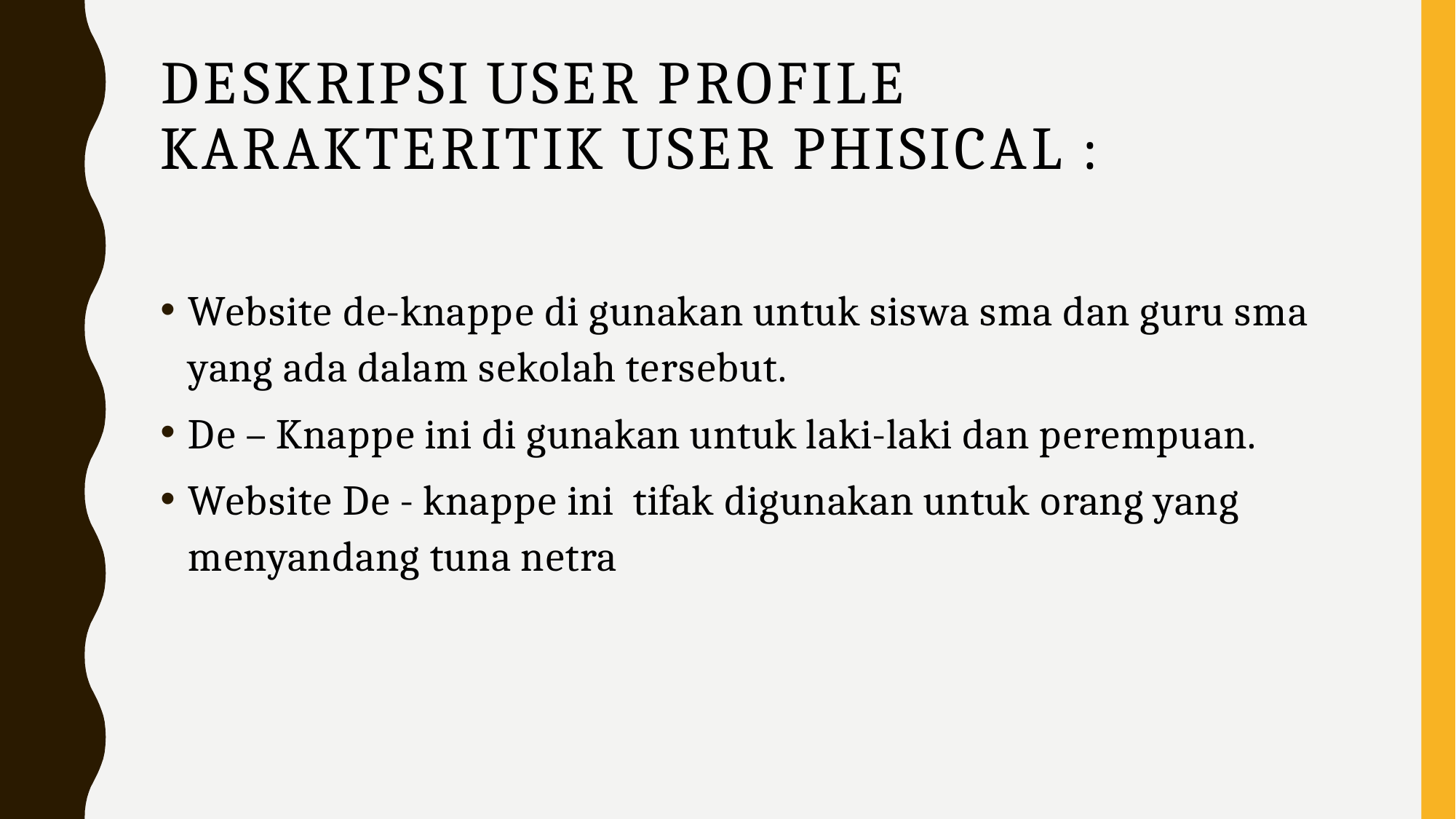

# Deskripsi User profile karakteritik user phisical :
Website de-knappe di gunakan untuk siswa sma dan guru sma yang ada dalam sekolah tersebut.
De – Knappe ini di gunakan untuk laki-laki dan perempuan.
Website De - knappe ini  tifak digunakan untuk orang yang menyandang tuna netra